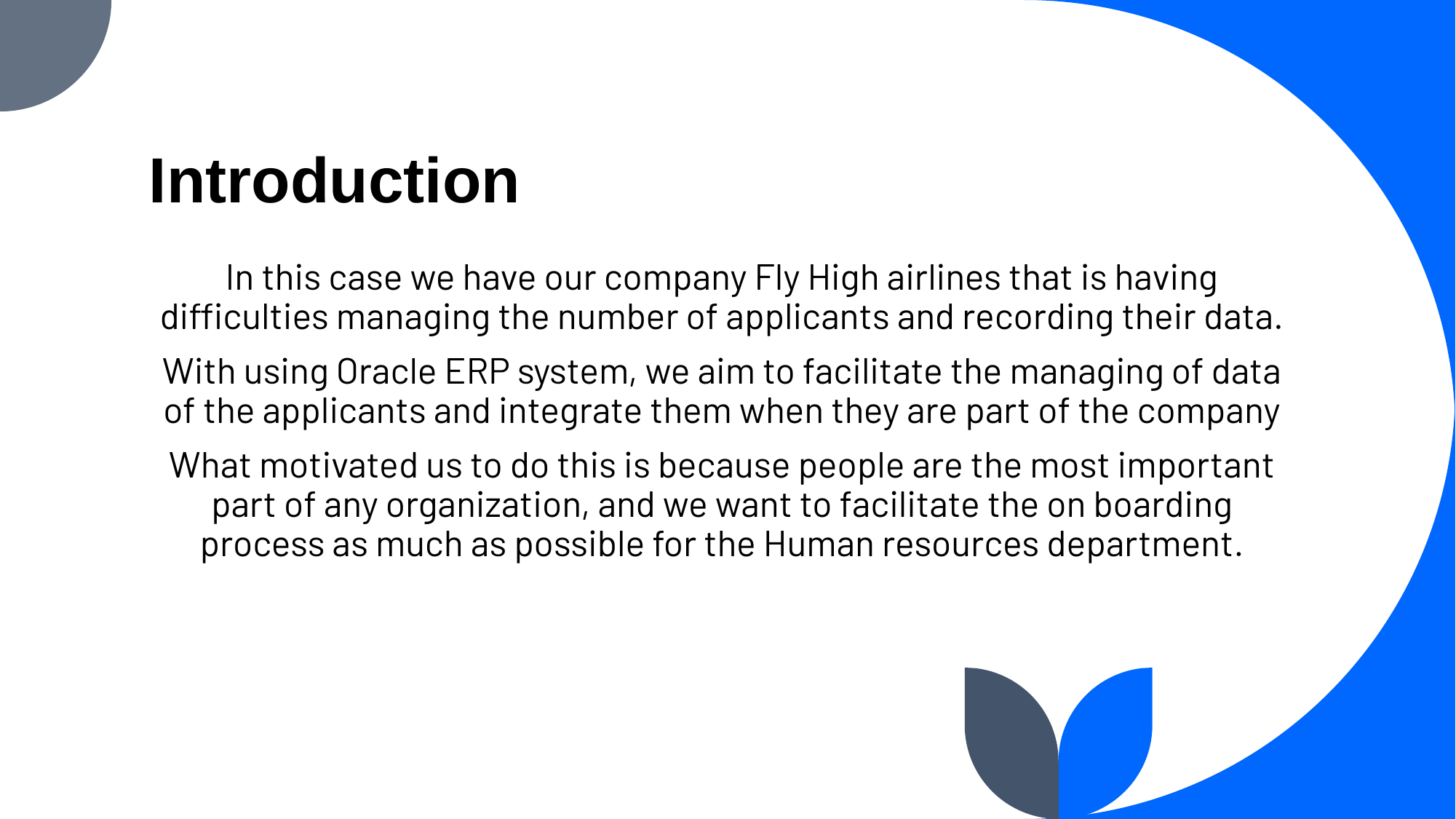

# Introduction
In this case we have our company Fly High airlines that is having difficulties managing the number of applicants and recording their data.
With using Oracle ERP system, we aim to facilitate the managing of data of the applicants and integrate them when they are part of the company
What motivated us to do this is because people are the most important part of any organization, and we want to facilitate the on boarding process as much as possible for the Human resources department.